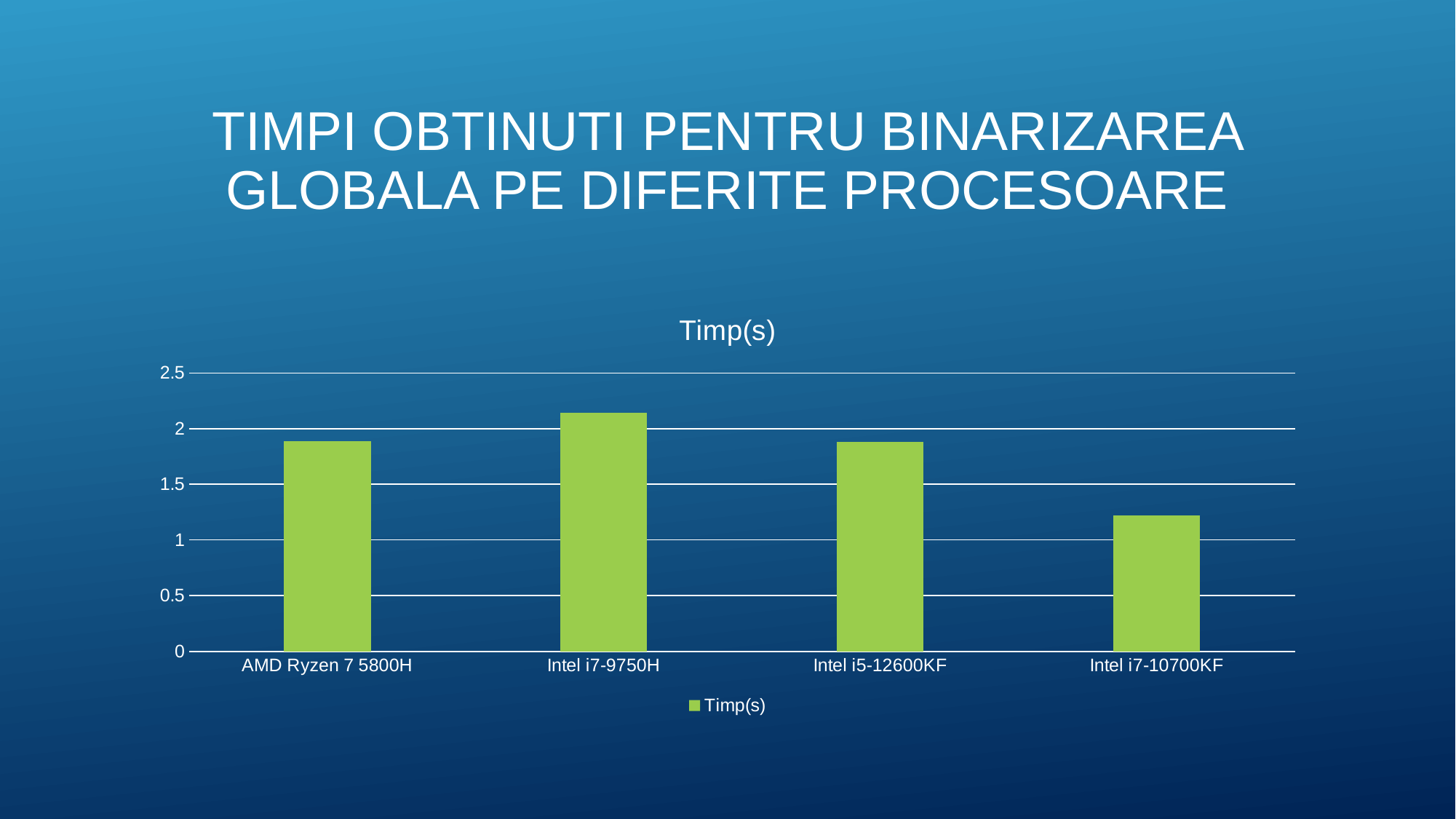

# Timpi obtinuti pentru binarizarea globala pe diferite procesoare

### Chart:

| Category | Timp(s) |
|---|---|
| AMD Ryzen 7 5800H | 1.89 |
| Intel i7-9750H | 2.14 |
| Intel i5-12600KF | 1.88 |
| Intel i7-10700KF | 1.22 |